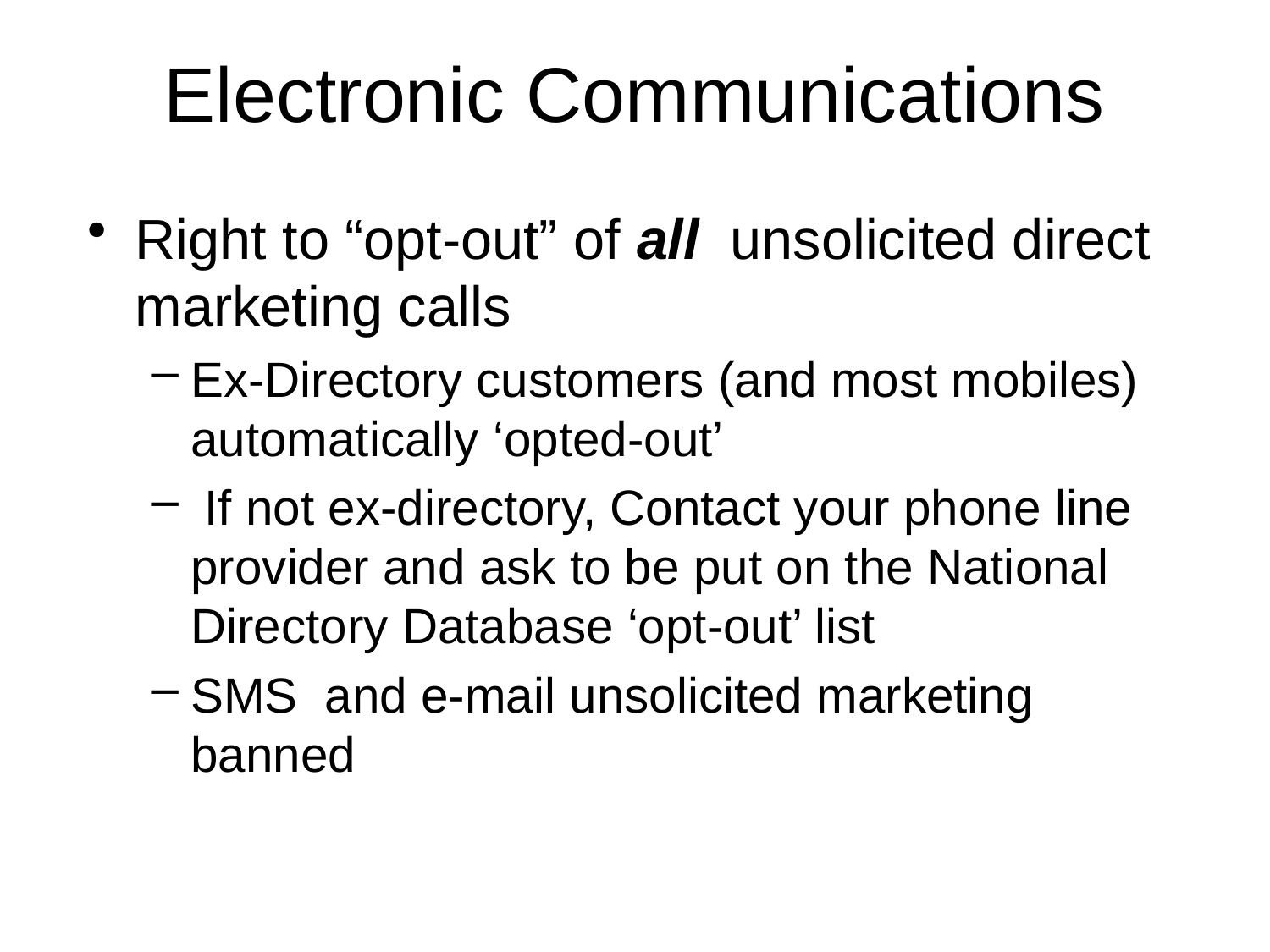

# Electronic Communications
Right to “opt-out” of all  unsolicited direct marketing calls
Ex-Directory customers (and most mobiles) automatically ‘opted-out’
 If not ex-directory, Contact your phone line provider and ask to be put on the National Directory Database ‘opt-out’ list
SMS  and e-mail unsolicited marketing banned